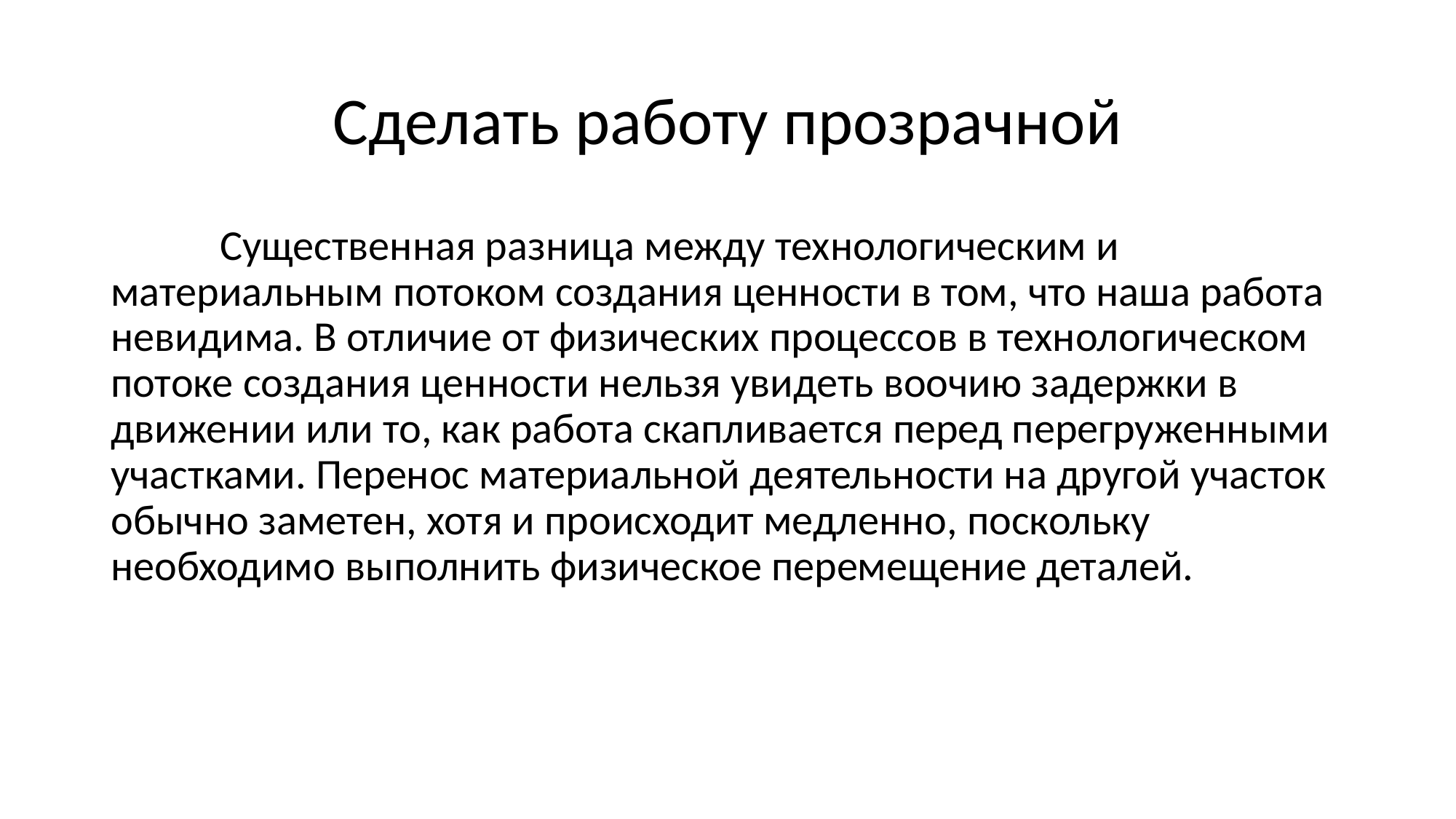

# Сделать работу прозрачной
	Существенная разница между технологическим и материальным потоком создания ценности в том, что наша работа невидима. В отличие от физических процессов в технологическом потоке создания ценности нельзя увидеть воочию задержки в движении или то, как работа скапливается перед перегруженными участками. Перенос материальной деятельности на другой участок обычно заметен, хотя и происходит медленно, поскольку необходимо выполнить физическое перемещение деталей.